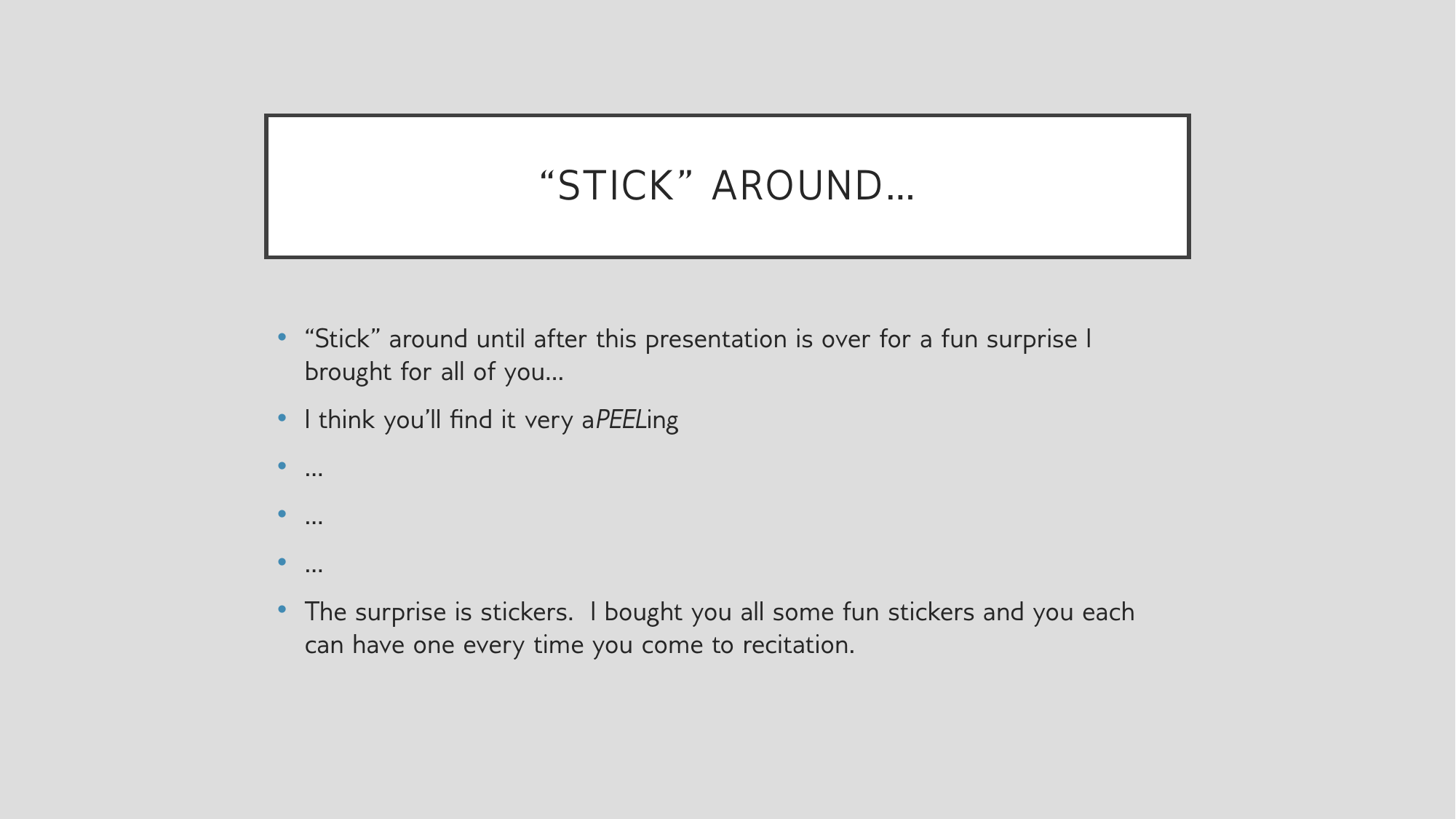

# “Stick” Around…
“Stick” around until after this presentation is over for a fun surprise I brought for all of you…
I think you’ll find it very aPEELing
…
…
…
The surprise is stickers.  I bought you all some fun stickers and you each can have one every time you come to recitation.